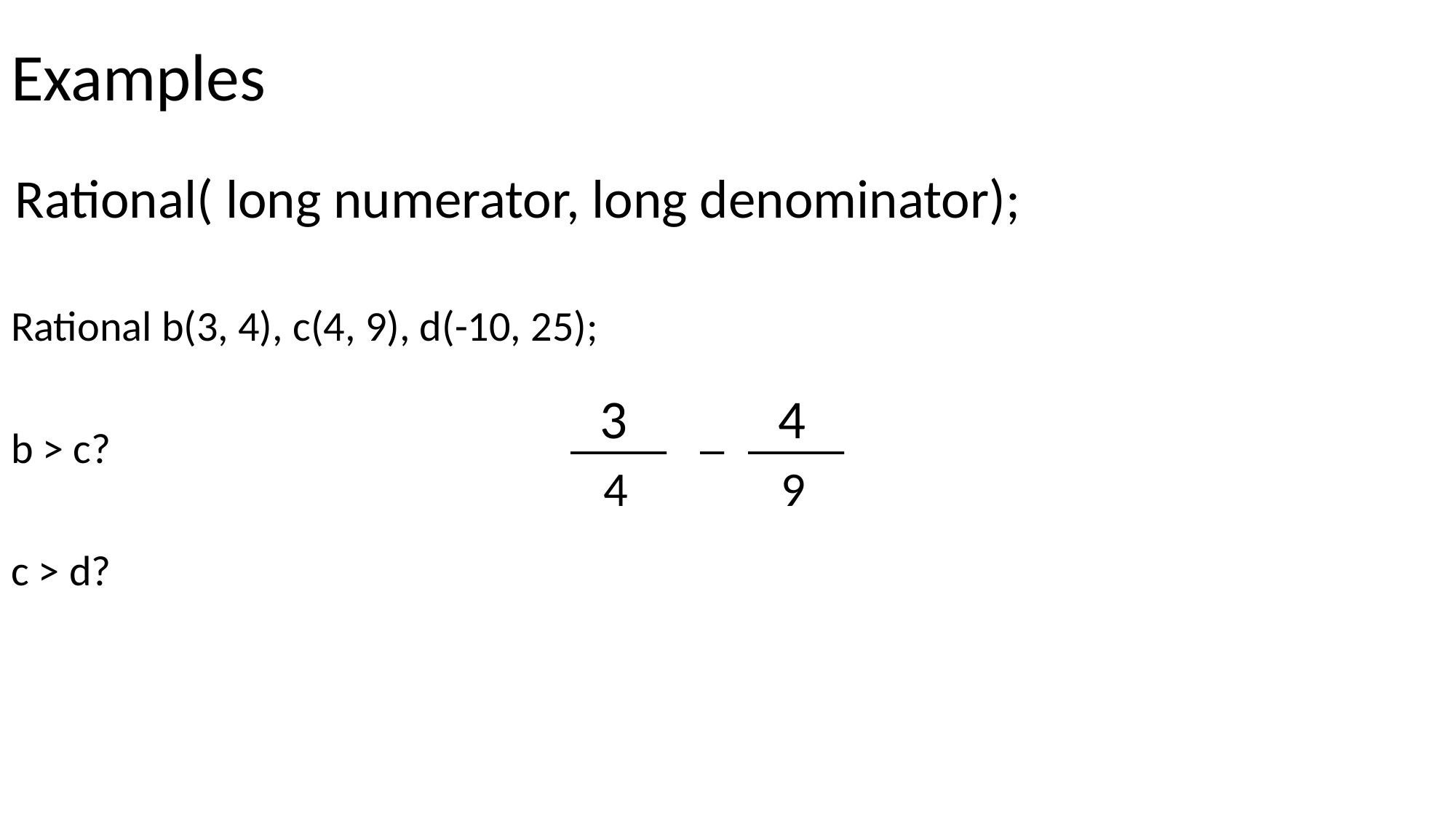

# Examples
Rational( long numerator, long denominator);
Rational b(3, 4), c(4, 9), d(-10, 25);

b > c?

c > d?

3
4
____   _
   4
____
   9